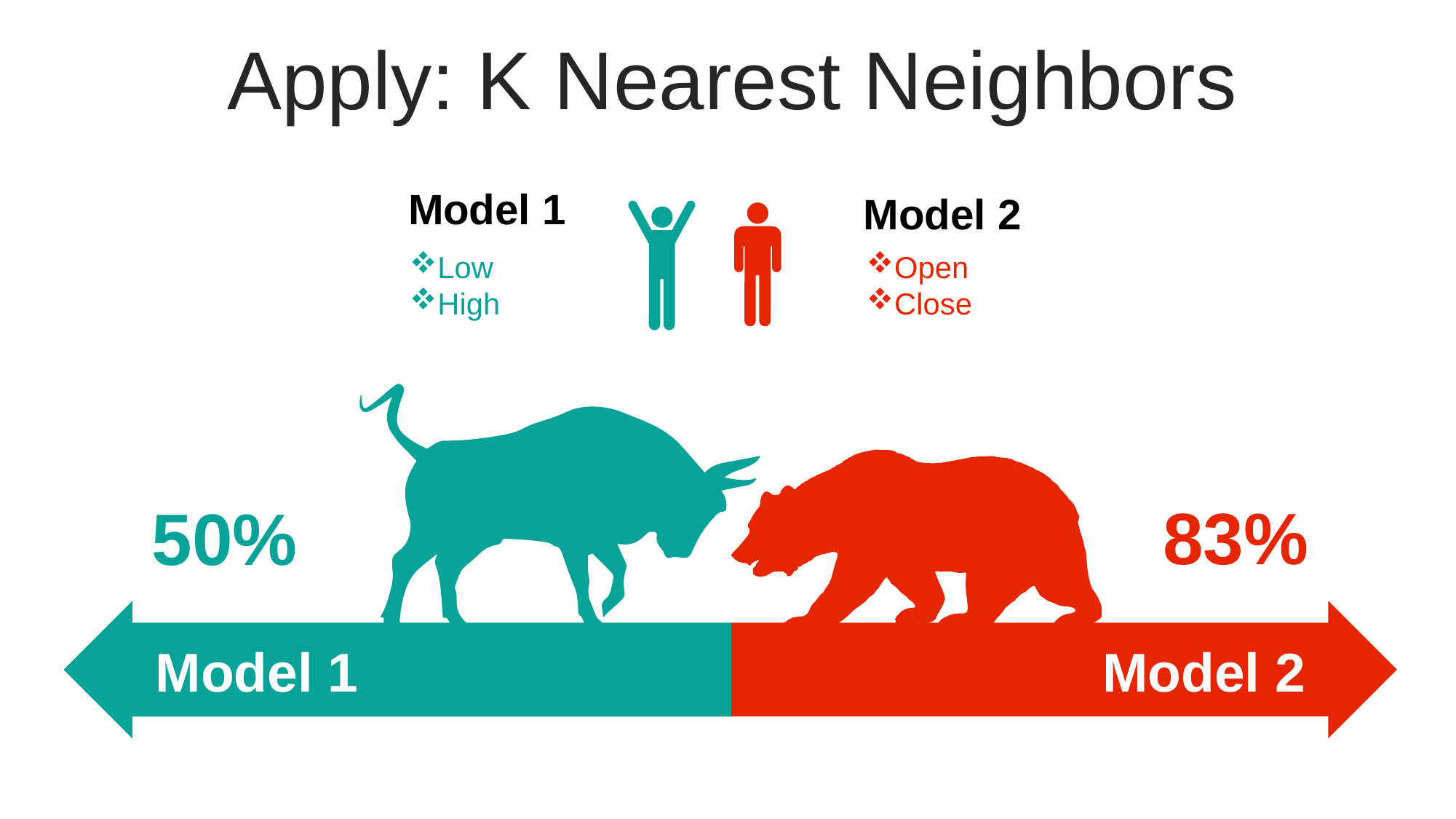

Apply: K Nearest Neighbors
Model 1

Model 2

Low
High
Open
Close

83%
50%

Model 1

Model 2